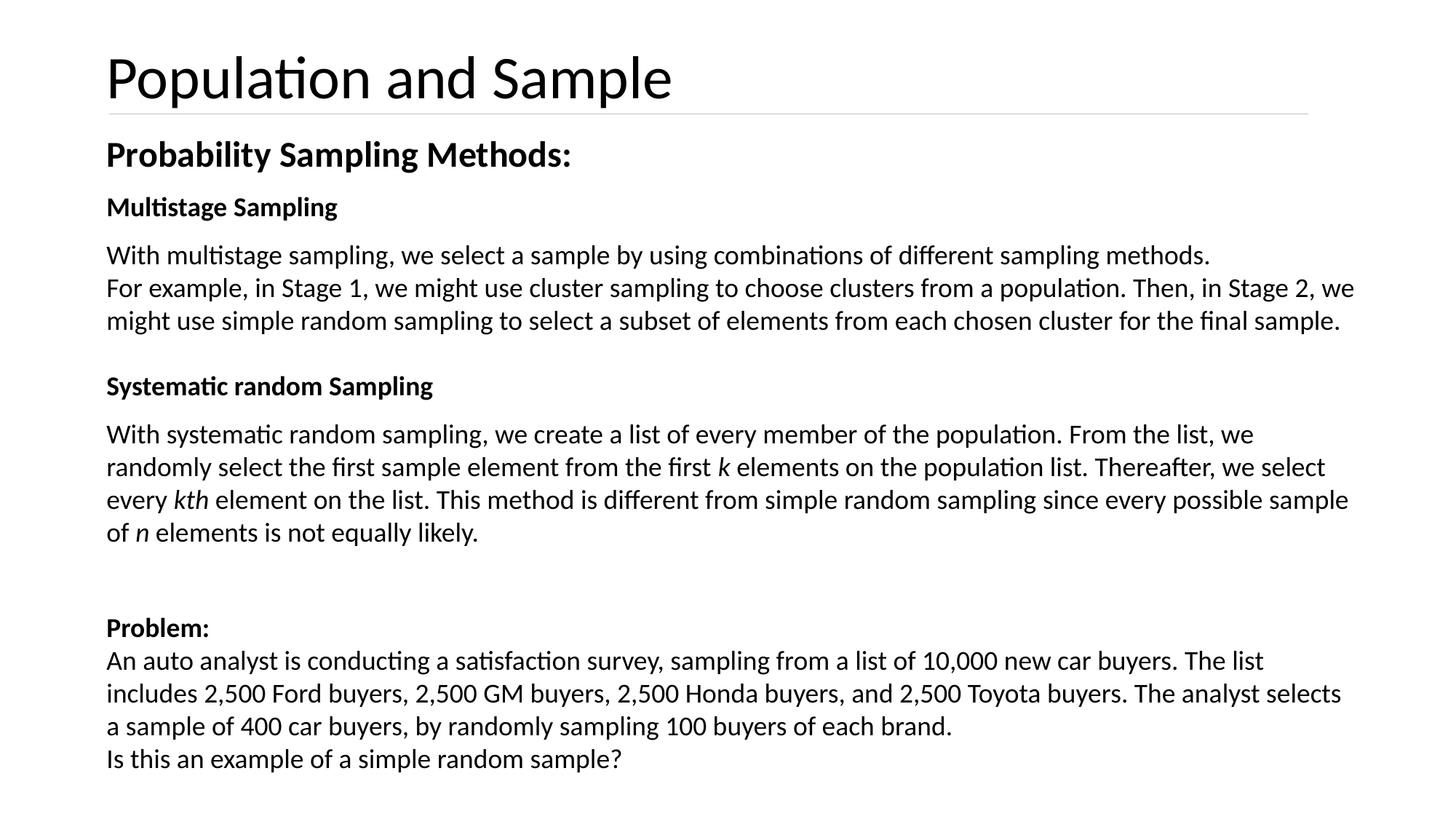

# Population and Sample
Probability Sampling Methods:
Multistage Sampling
With multistage sampling, we select a sample by using combinations of different sampling methods.
For example, in Stage 1, we might use cluster sampling to choose clusters from a population. Then, in Stage 2, we might use simple random sampling to select a subset of elements from each chosen cluster for the final sample.

Systematic random Sampling
With systematic random sampling, we create a list of every member of the population. From the list, we randomly select the first sample element from the first k elements on the population list. Thereafter, we select every kth element on the list. This method is different from simple random sampling since every possible sample of n elements is not equally likely.

Problem:
An auto analyst is conducting a satisfaction survey, sampling from a list of 10,000 new car buyers. The list includes 2,500 Ford buyers, 2,500 GM buyers, 2,500 Honda buyers, and 2,500 Toyota buyers. The analyst selects a sample of 400 car buyers, by randomly sampling 100 buyers of each brand.
Is this an example of a simple random sample?